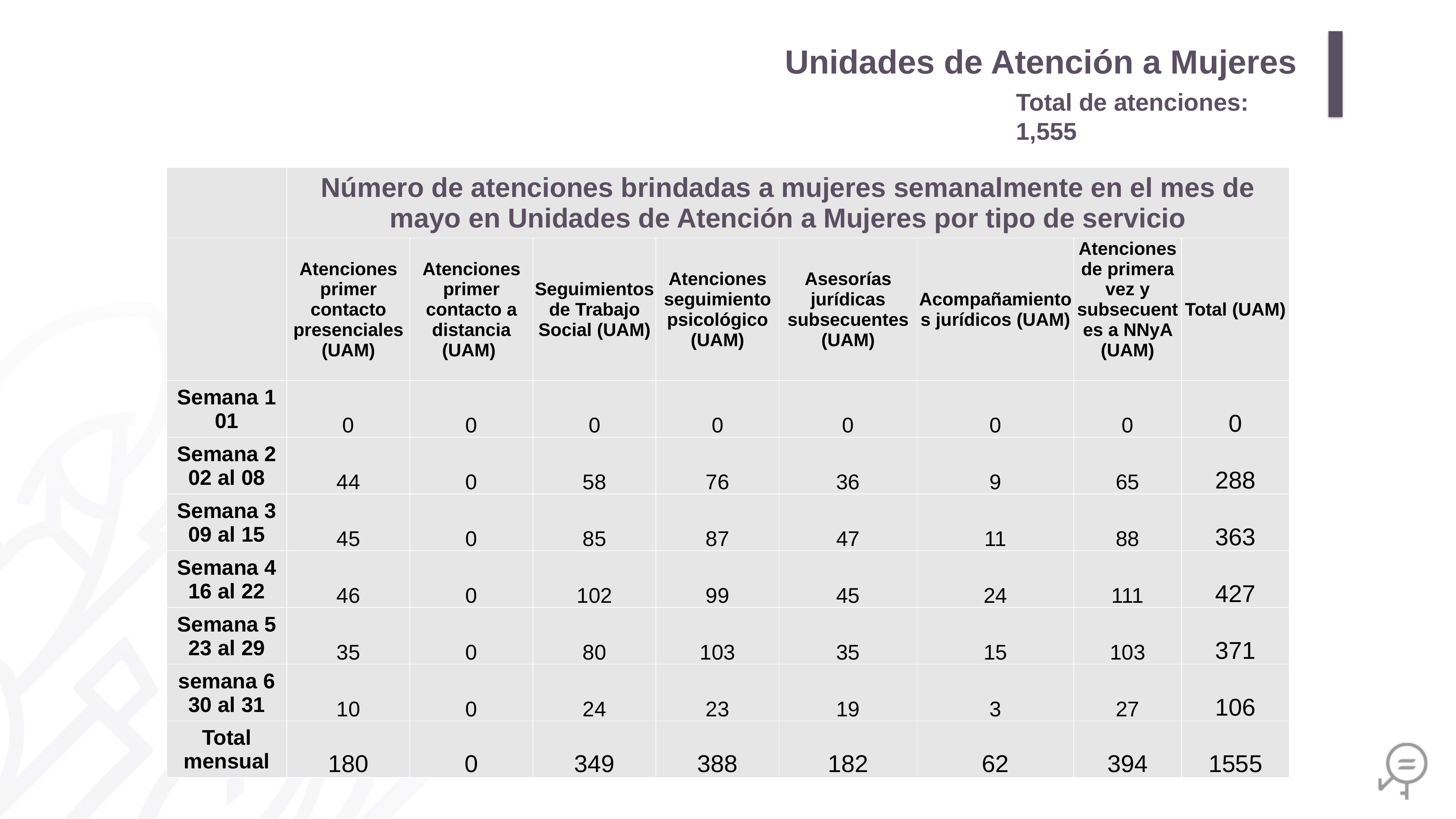

Unidades de Atención a Mujeres
Total de atenciones: 1,555
|  | Número de atenciones brindadas a mujeres semanalmente en el mes de mayo en Unidades de Atención a Mujeres por tipo de servicio |  |  |  |  |  |  |  |
| --- | --- | --- | --- | --- | --- | --- | --- | --- |
|  | Atenciones primer contacto presenciales (UAM) | Atenciones primer contacto a distancia (UAM) | Seguimientos de Trabajo Social (UAM) | Atenciones seguimiento psicológico (UAM) | Asesorías jurídicas subsecuentes (UAM) | Acompañamientos jurídicos (UAM) | Atenciones de primera vez y subsecuentes a NNyA (UAM) | Total (UAM) |
| Semana 1 01 | 0 | 0 | 0 | 0 | 0 | 0 | 0 | 0 |
| Semana 2 02 al 08 | 44 | 0 | 58 | 76 | 36 | 9 | 65 | 288 |
| Semana 3 09 al 15 | 45 | 0 | 85 | 87 | 47 | 11 | 88 | 363 |
| Semana 4 16 al 22 | 46 | 0 | 102 | 99 | 45 | 24 | 111 | 427 |
| Semana 5 23 al 29 | 35 | 0 | 80 | 103 | 35 | 15 | 103 | 371 |
| semana 6 30 al 31 | 10 | 0 | 24 | 23 | 19 | 3 | 27 | 106 |
| Total mensual | 180 | 0 | 349 | 388 | 182 | 62 | 394 | 1555 |